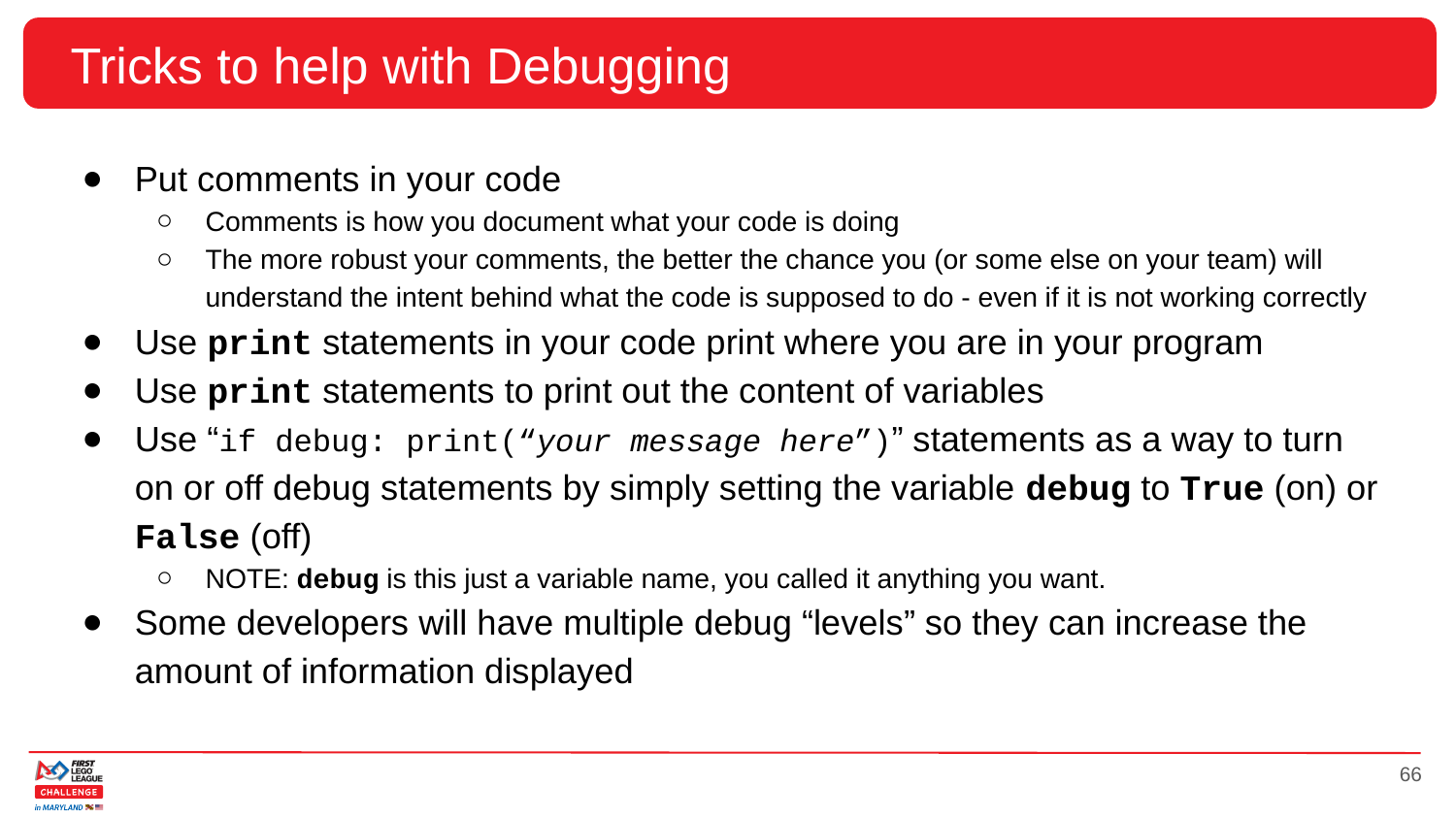

# Tricks to help with Debugging
Put comments in your code
Comments is how you document what your code is doing
The more robust your comments, the better the chance you (or some else on your team) will understand the intent behind what the code is supposed to do - even if it is not working correctly
Use print statements in your code print where you are in your program
Use print statements to print out the content of variables
Use “if debug: print(“your message here”)” statements as a way to turn on or off debug statements by simply setting the variable debug to True (on) or False (off)
NOTE: debug is this just a variable name, you called it anything you want.
Some developers will have multiple debug “levels” so they can increase the amount of information displayed
66